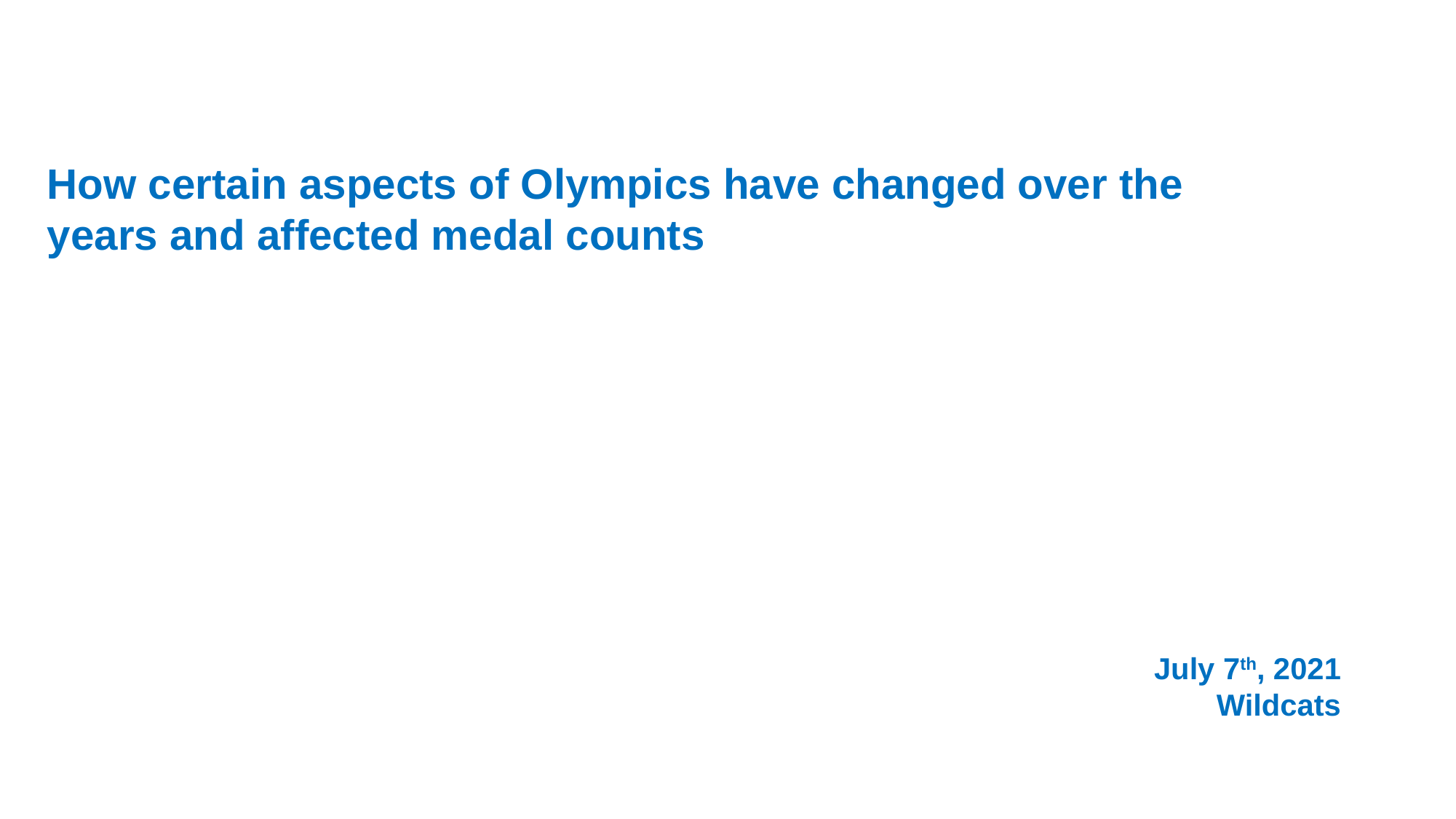

How certain aspects of Olympics have changed over the years and affected medal counts
July 7th, 2021
Wildcats